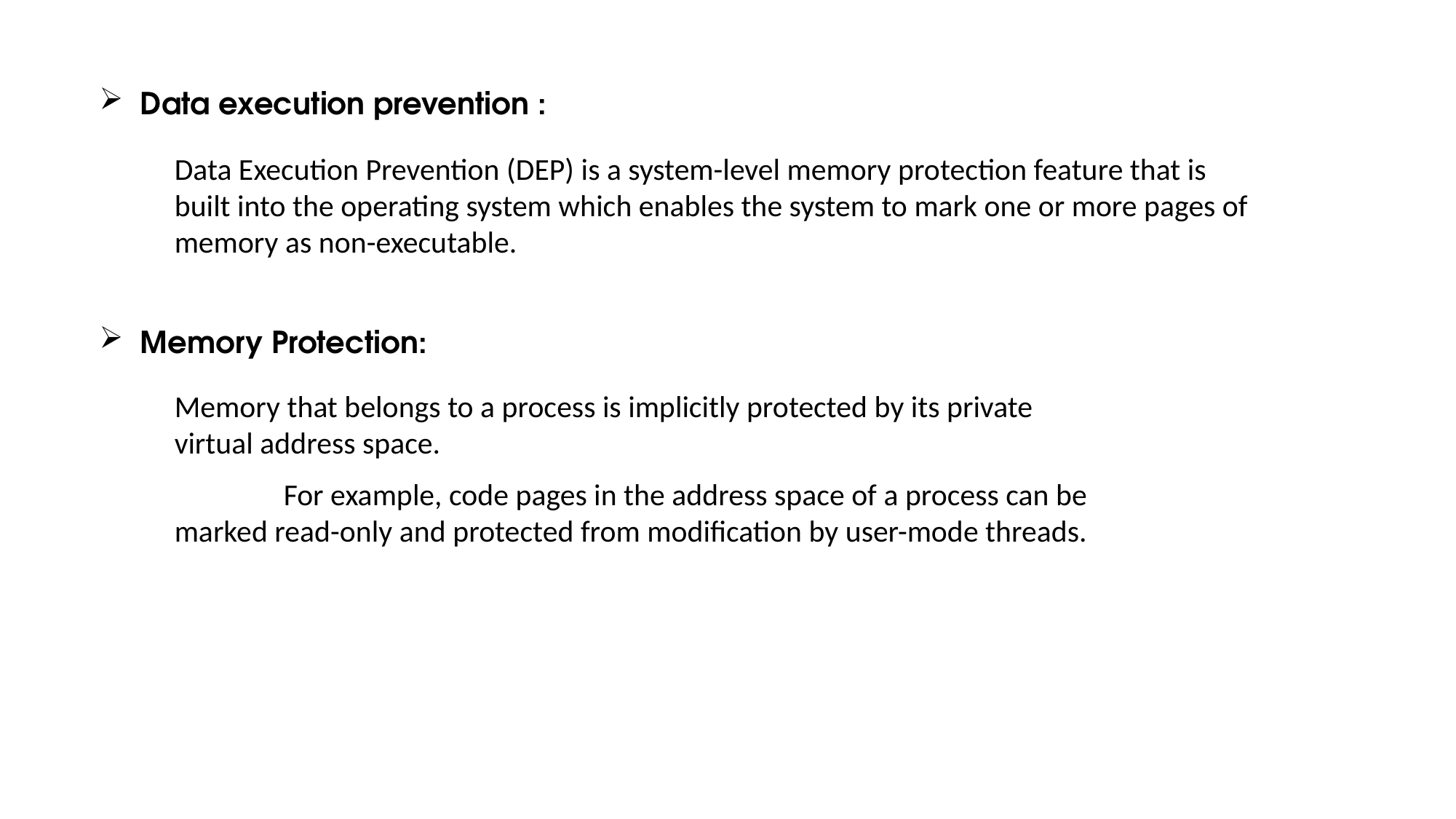

Data execution prevention :
Data Execution Prevention (DEP) is a system-level memory protection feature that is built into the operating system which enables the system to mark one or more pages of memory as non-executable.
Memory Protection:
Memory that belongs to a process is implicitly protected by its private virtual address space.
	For example, code pages in the address space of a process can be marked read-only and protected from modification by user-mode threads.